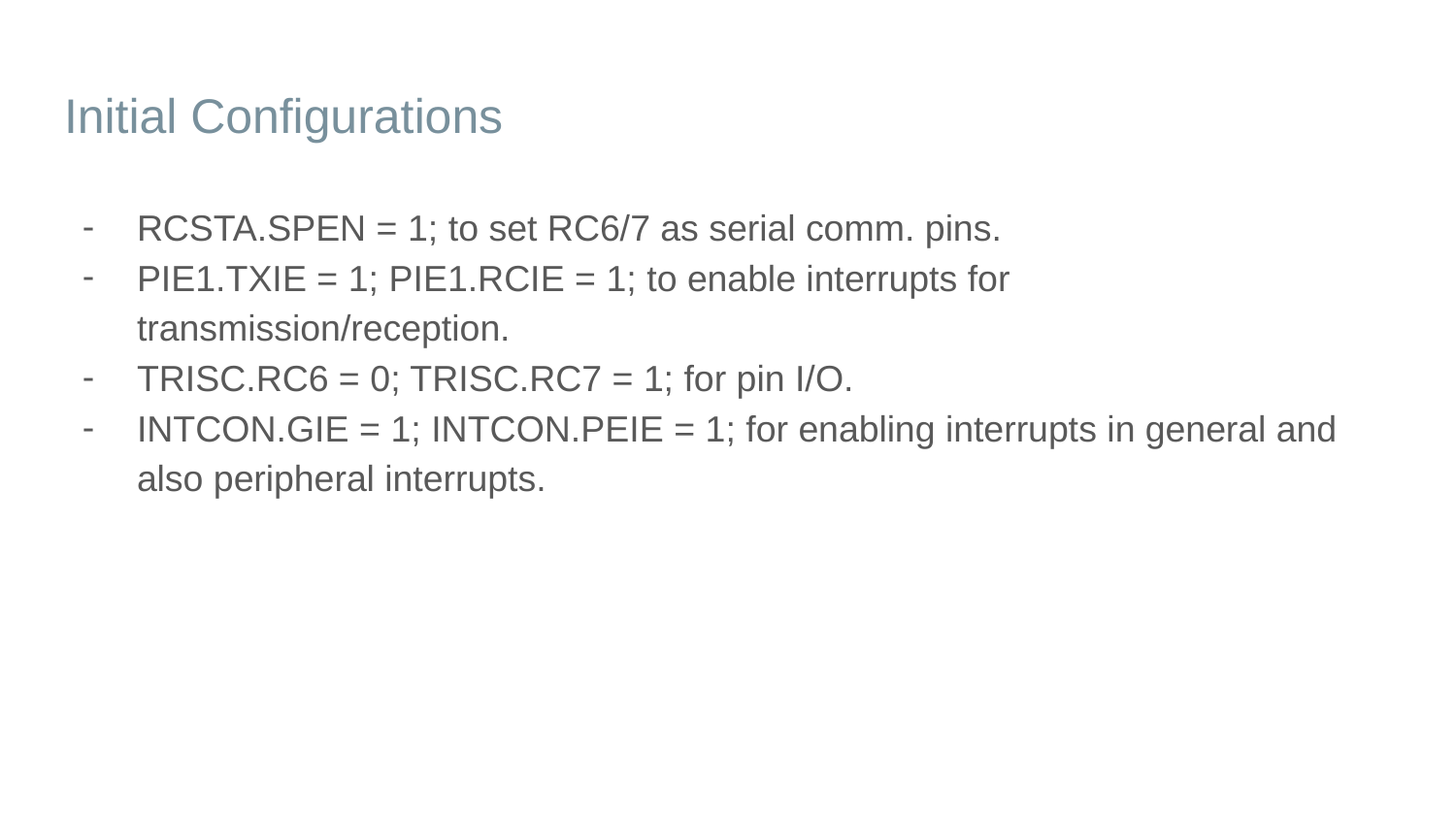

# Initial Configurations
RCSTA.SPEN = 1; to set RC6/7 as serial comm. pins.
PIE1.TXIE = 1; PIE1.RCIE = 1; to enable interrupts for transmission/reception.
TRISC.RC6 = 0; TRISC.RC7 = 1; for pin I/O.
INTCON.GIE = 1; INTCON.PEIE = 1; for enabling interrupts in general and also peripheral interrupts.